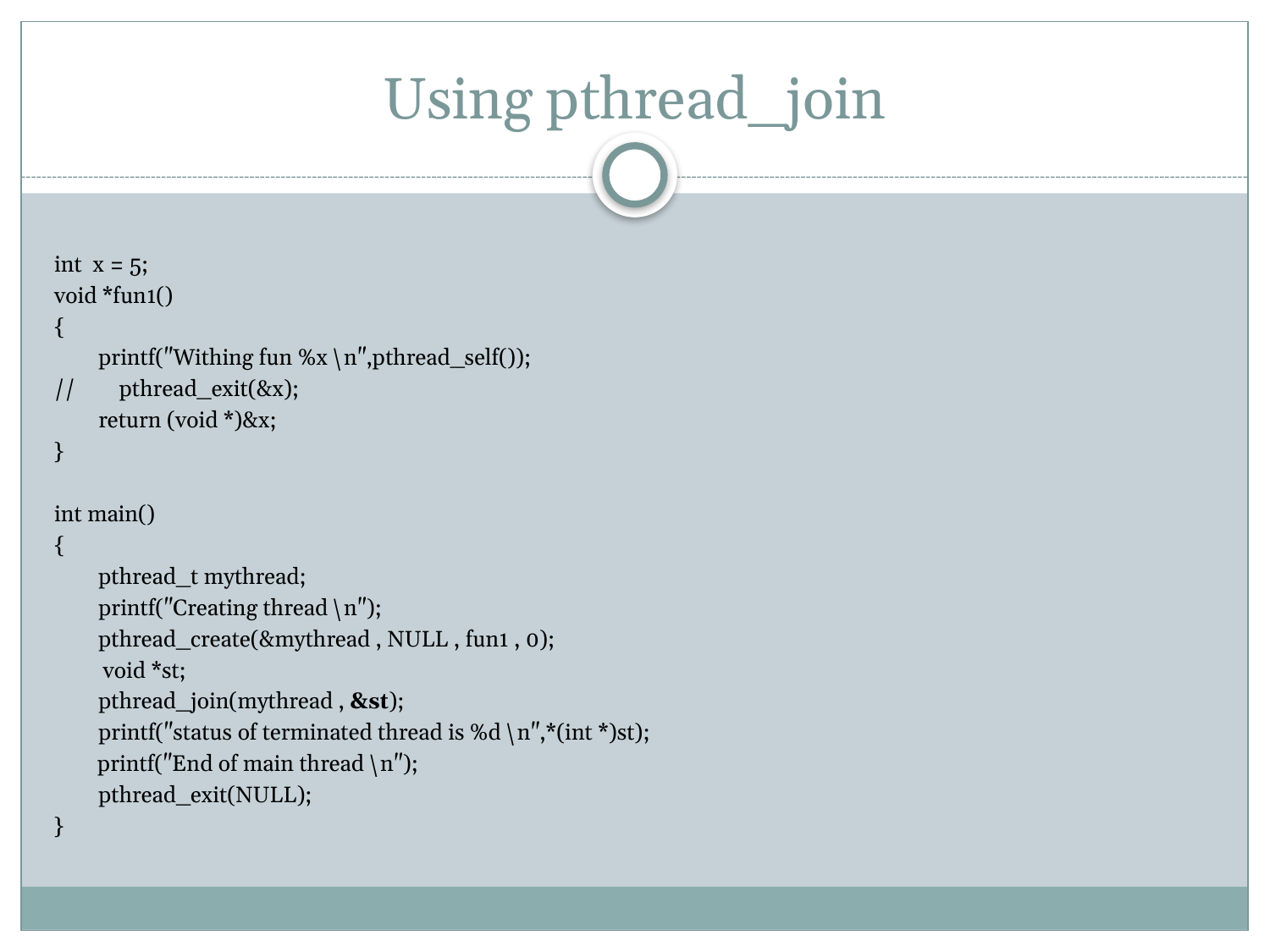

# Using pthread_join

int  x = 5;
void *fun1()
{
        printf("Withing fun %x \n",pthread_self());
//        pthread_exit(&x);
        return (void *)&x;
}

int main()
{
        pthread_t mythread;
        printf("Creating thread \n");
        pthread_create(&mythread , NULL , fun1 , 0);
	  void *st;
        pthread_join(mythread , &st);
        printf("status of terminated thread is %d \n",*(int *)st);
	 printf("End of main thread \n");
        pthread_exit(NULL);
}